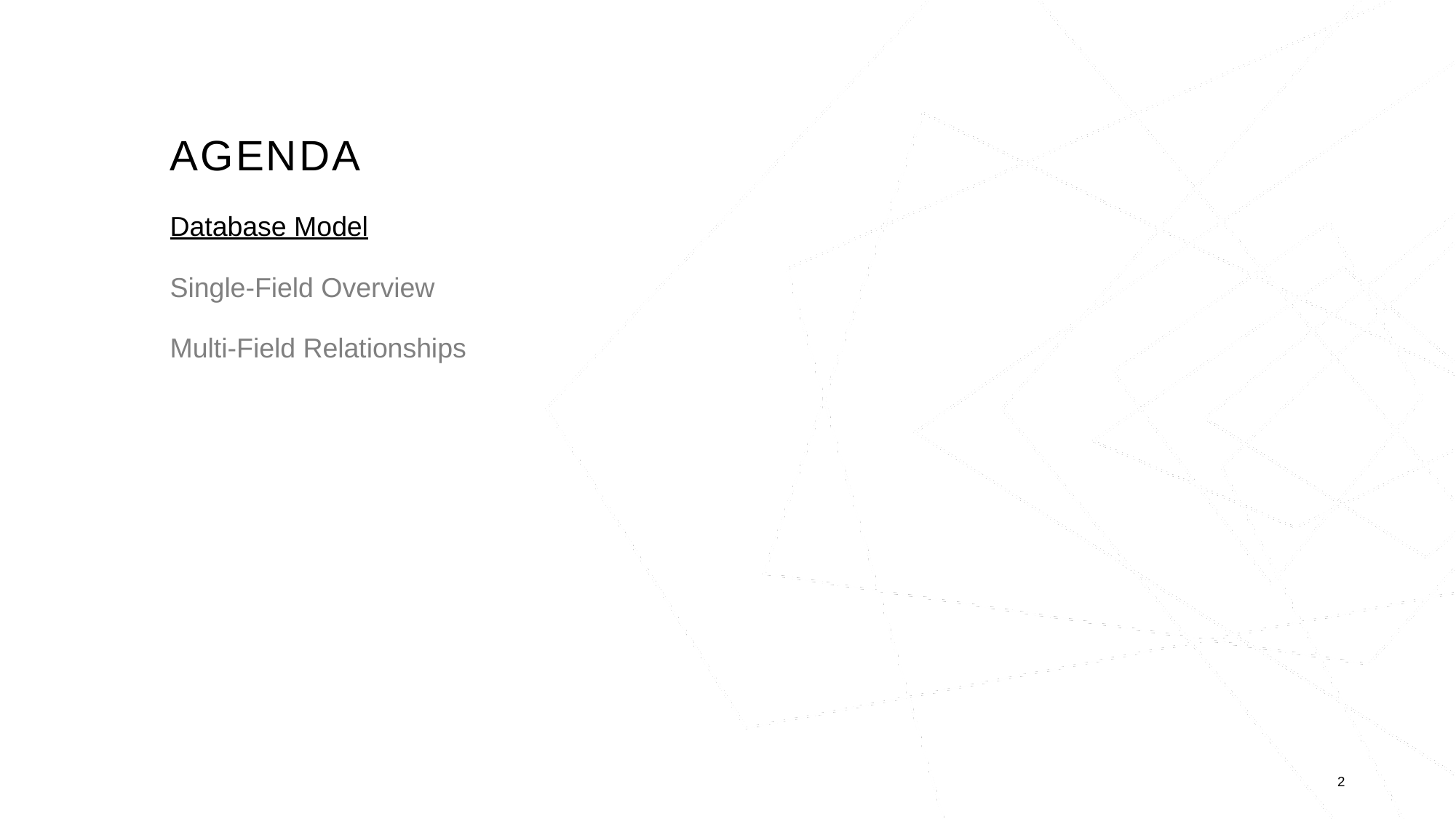

# AGENDA
Database Model
Single-Field Overview
Multi-Field Relationships
2